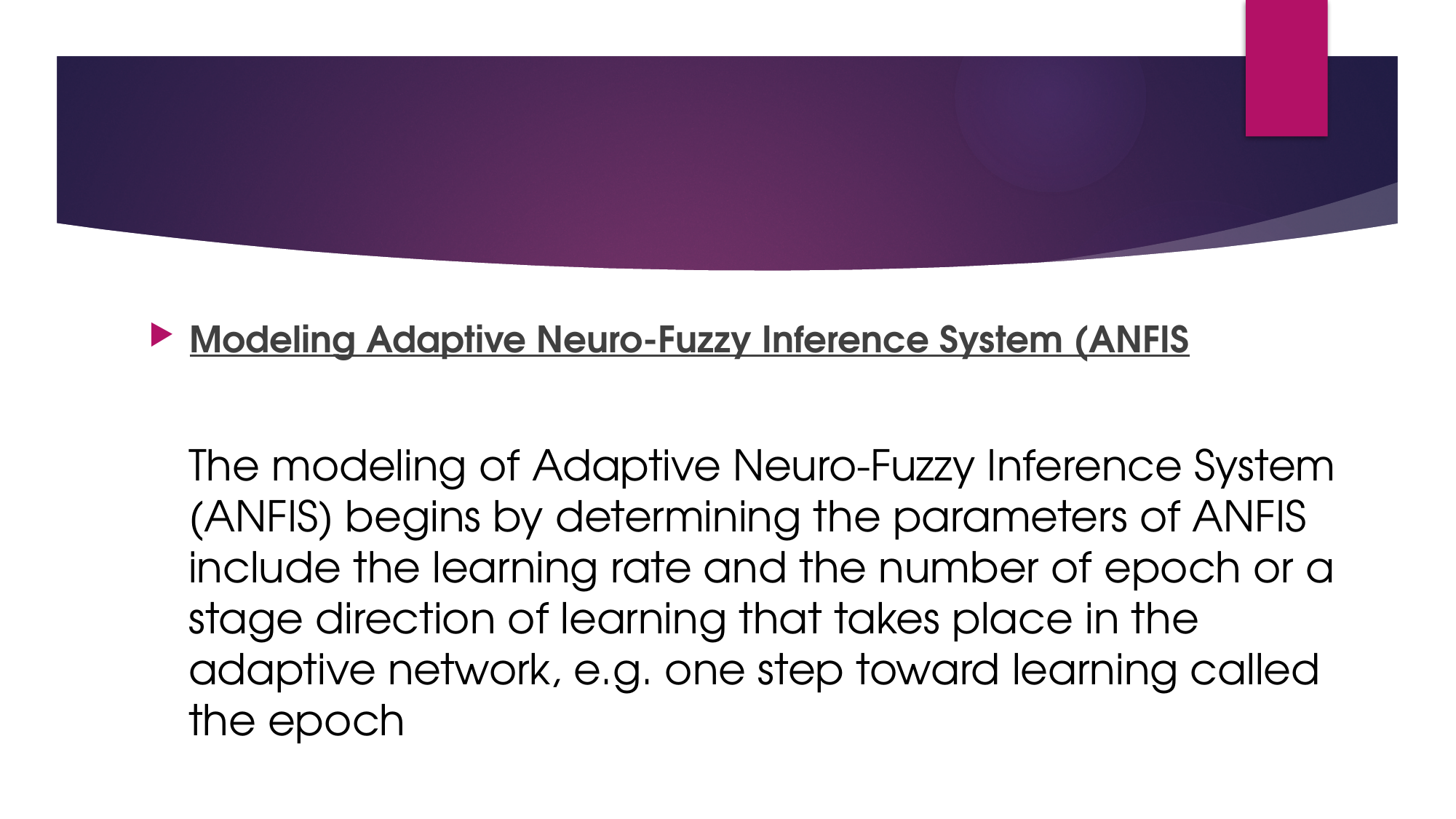

#
Modeling Adaptive Neuro-Fuzzy Inference System (ANFIS

The modeling of Adaptive Neuro-Fuzzy Inference System (ANFIS) begins by determining the parameters of ANFIS include the learning rate and the number of epoch or a stage direction of learning that takes place in the adaptive network, e.g. one step toward learning called the epoch